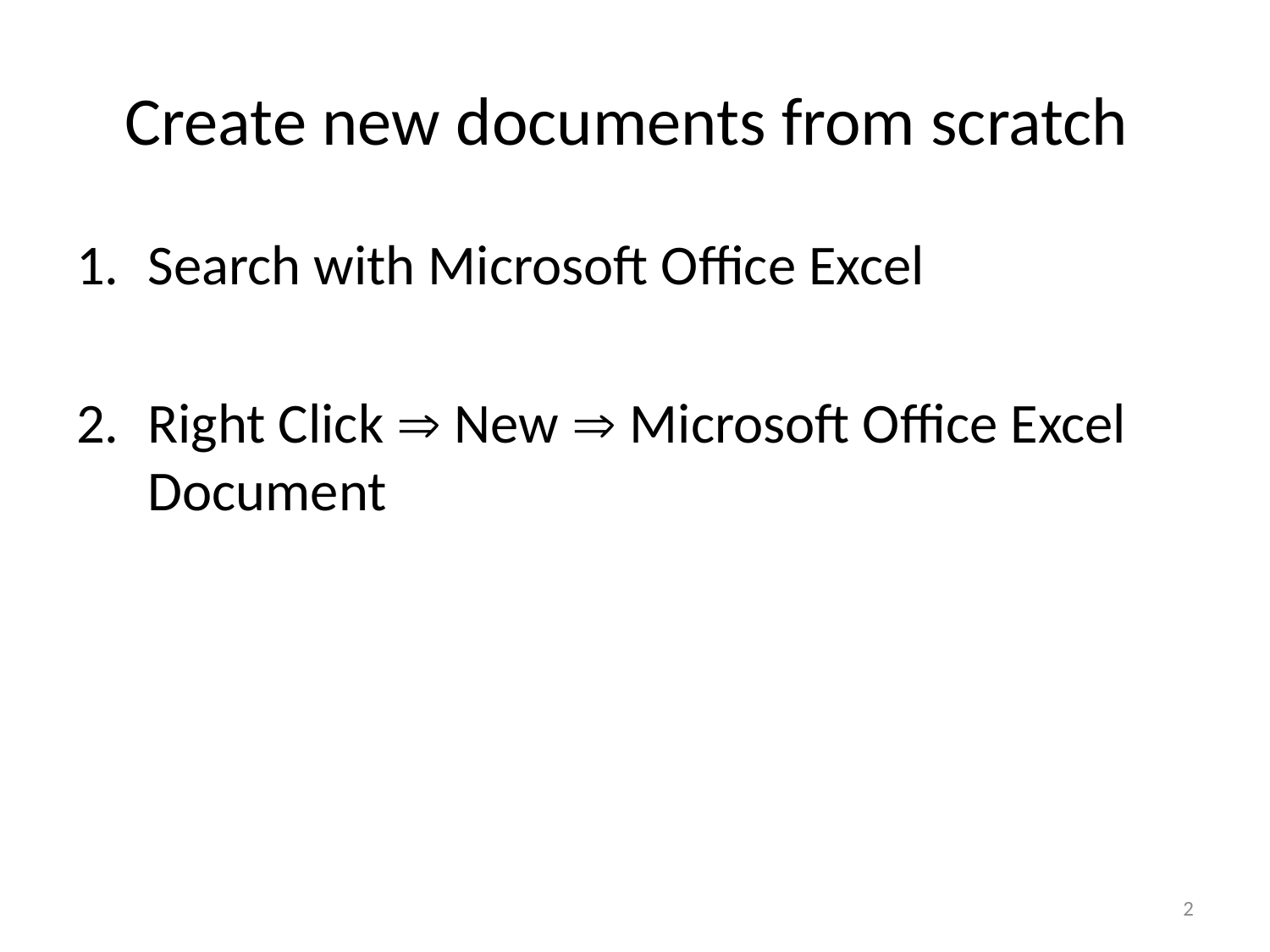

# Create new documents from scratch
Search with Microsoft Office Excel

Right Click ⇒ New ⇒ Microsoft Office Excel Document
2